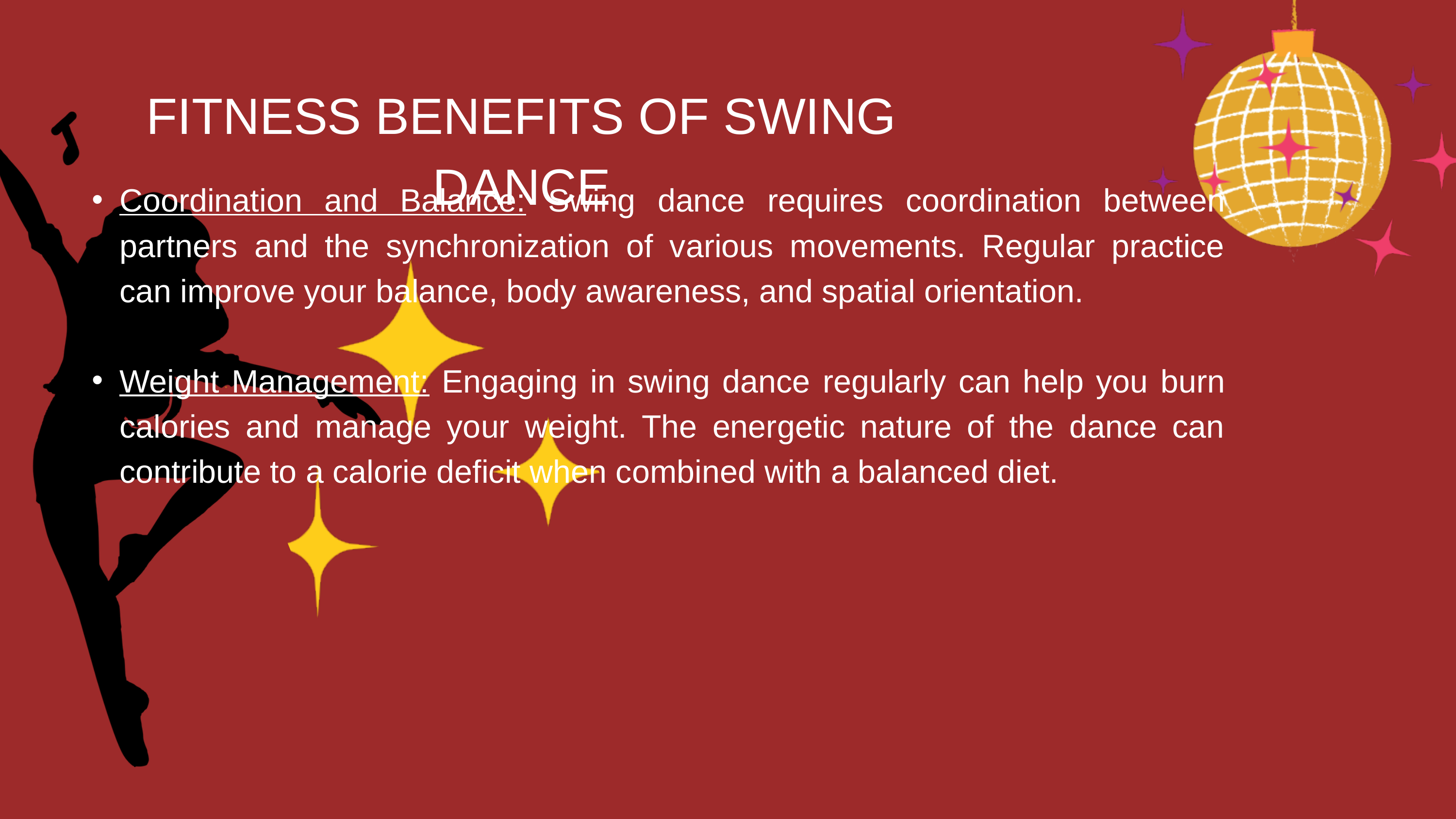

FITNESS BENEFITS OF SWING DANCE

Coordination and Balance: Swing dance requires coordination between partners and the synchronization of various movements. Regular practice can improve your balance, body awareness, and spatial orientation.

Weight Management: Engaging in swing dance regularly can help you burn calories and manage your weight. The energetic nature of the dance can contribute to a calorie deficit when combined with a balanced diet.